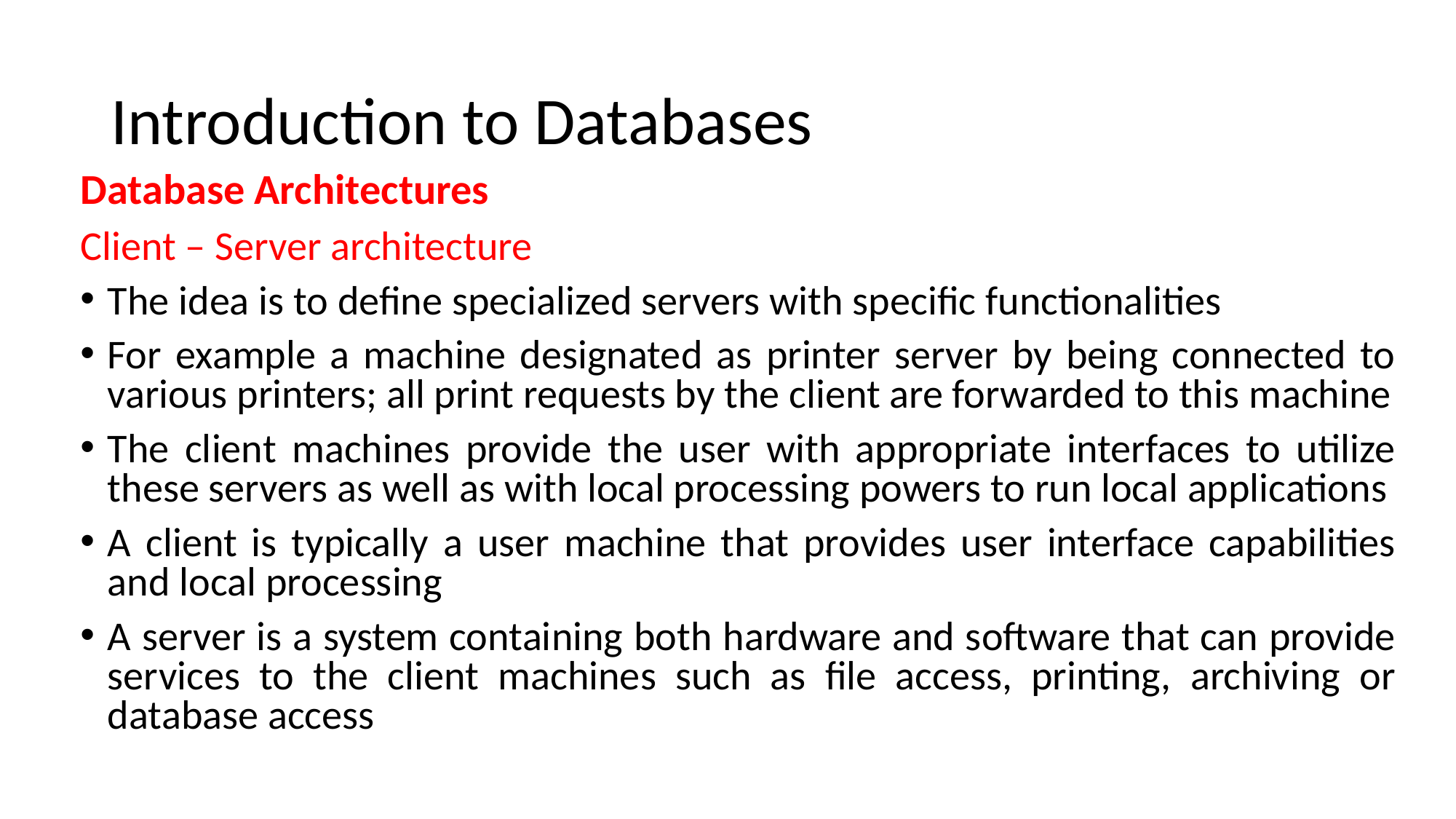

# Introduction to Databases
Database Architectures
Client – Server architecture
The idea is to define specialized servers with specific functionalities
For example a machine designated as printer server by being connected to various printers; all print requests by the client are forwarded to this machine
The client machines provide the user with appropriate interfaces to utilize these servers as well as with local processing powers to run local applications
A client is typically a user machine that provides user interface capabilities and local processing
A server is a system containing both hardware and software that can provide services to the client machines such as file access, printing, archiving or database access